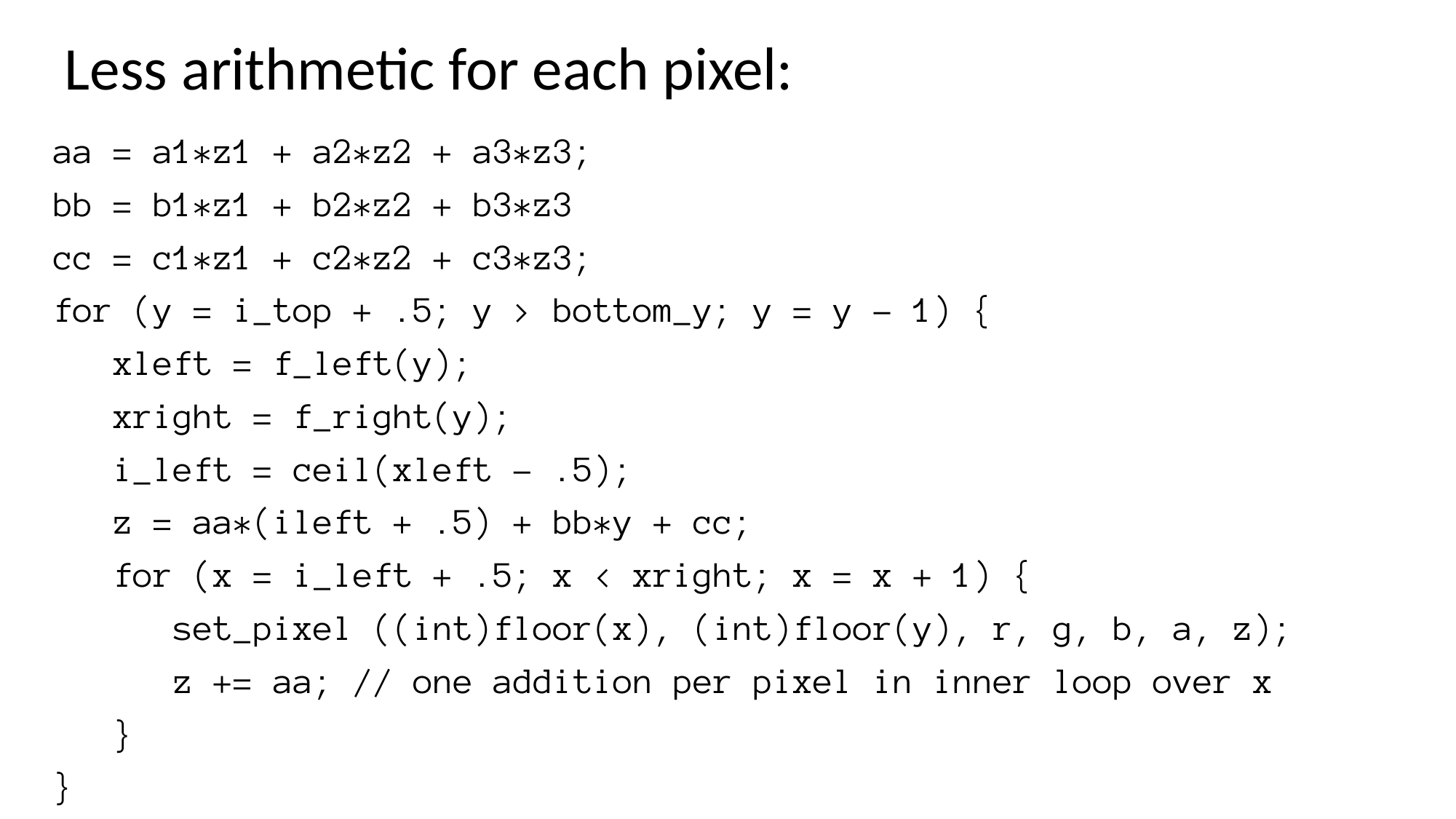

# Less arithmetic for each pixel:
aa = a1*z1 + a2*z2 + a3*z3;
bb = b1*z1 + b2*z2 + b3*z3
cc = c1*z1 + c2*z2 + c3*z3;
for (y = i_top + .5; y > bottom_y; y = y - 1) {
   xleft = f_left(y);
   xright = f_right(y);
   i_left = ceil(xleft - .5);
   z = aa*(ileft + .5) + bb*y + cc;
   for (x = i_left + .5; x < xright; x = x + 1) {
      set_pixel ((int)floor(x), (int)floor(y), r, g, b, a, z);
      z += aa; // one addition per pixel in inner loop over x
   }
}